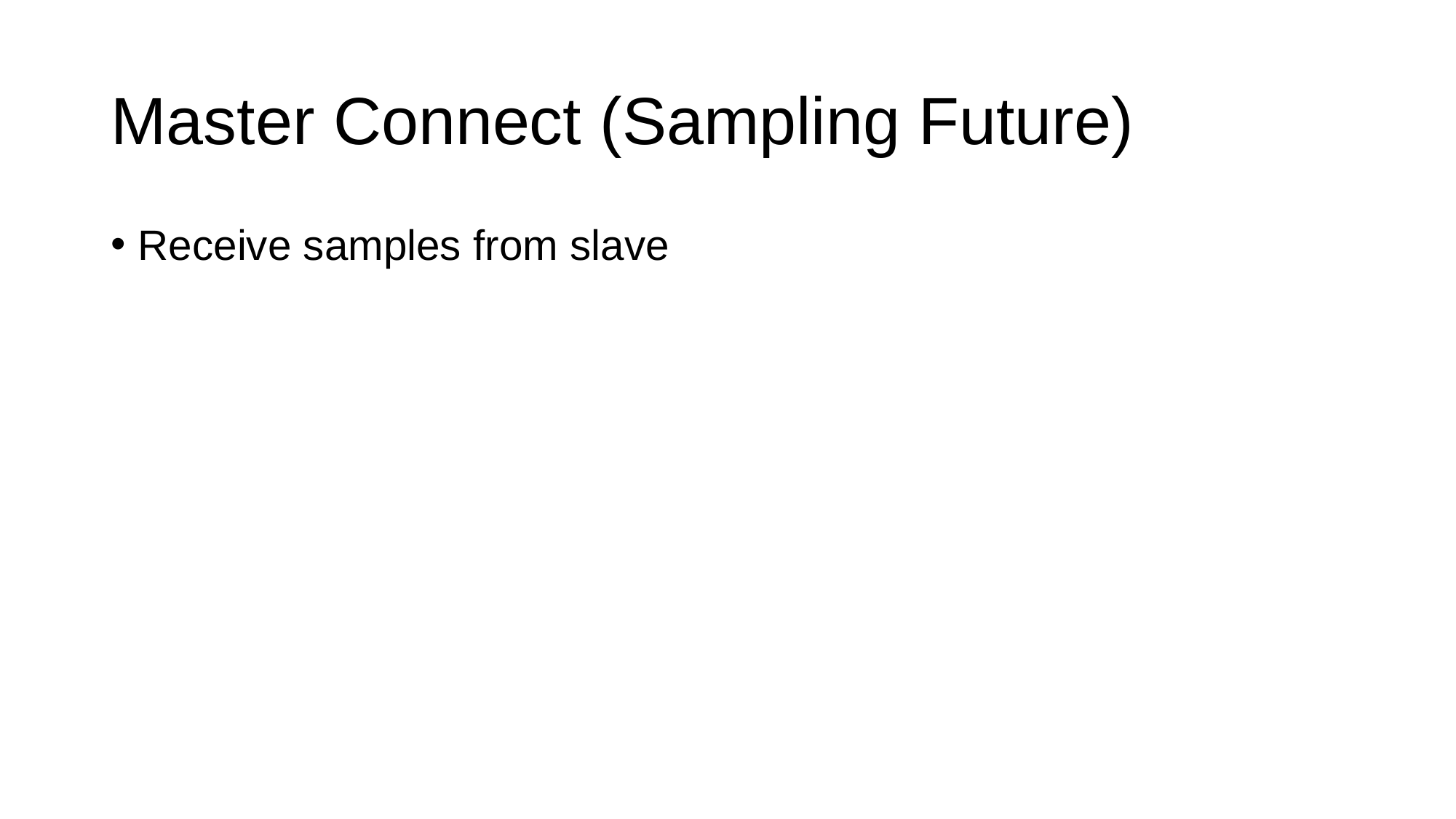

# Master Connect (Sampling Future)
Receive samples from slave